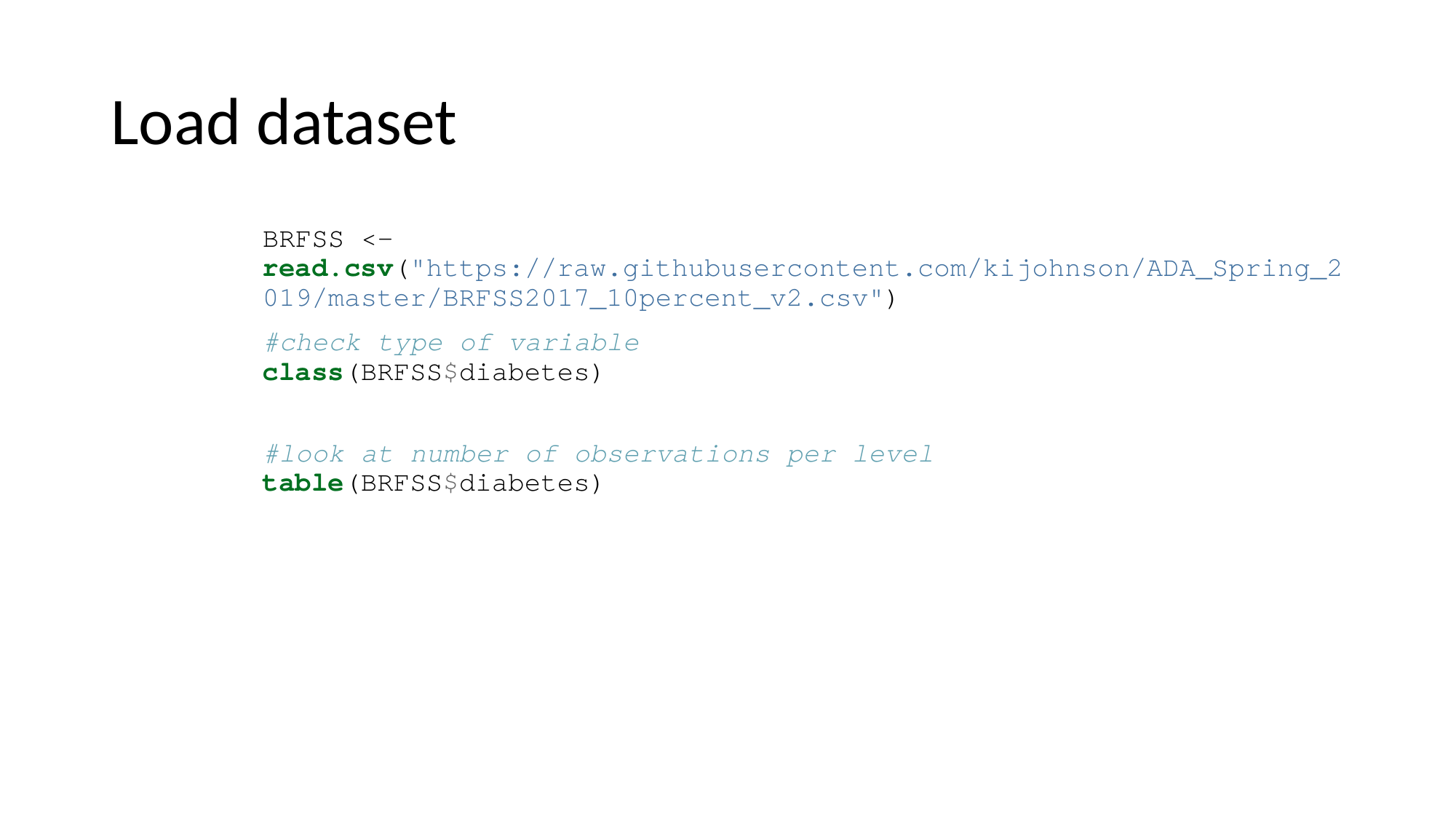

# Load dataset
BRFSS <- read.csv("https://raw.githubusercontent.com/kijohnson/ADA_Spring_2019/master/BRFSS2017_10percent_v2.csv")
#check type of variable
class(BRFSS$diabetes)
#look at number of observations per level
table(BRFSS$diabetes)